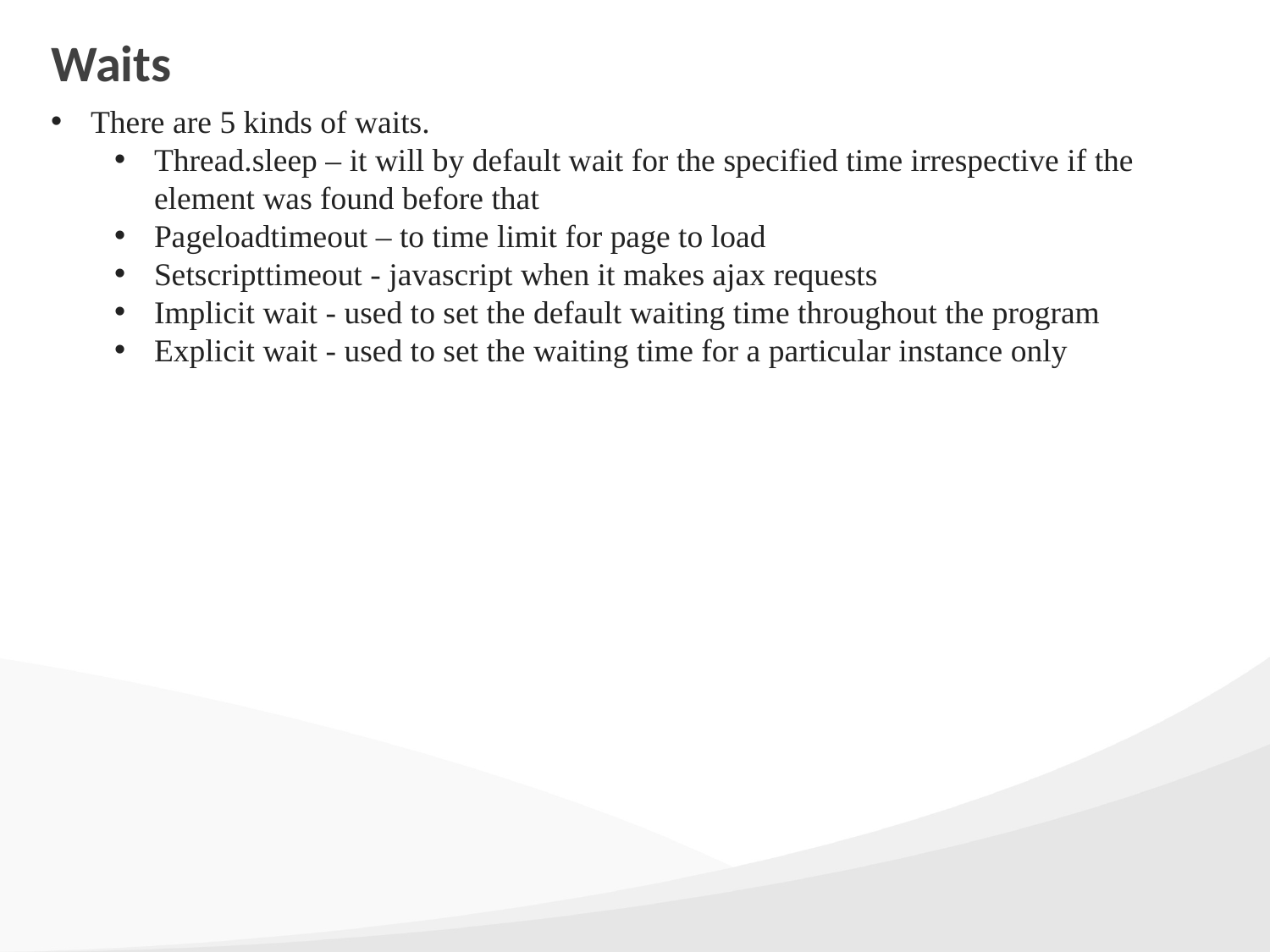

# Waits
There are 5 kinds of waits.
Thread.sleep – it will by default wait for the specified time irrespective if the element was found before that
Pageloadtimeout – to time limit for page to load
Setscripttimeout - javascript when it makes ajax requests
Implicit wait - used to set the default waiting time throughout the program
Explicit wait - used to set the waiting time for a particular instance only